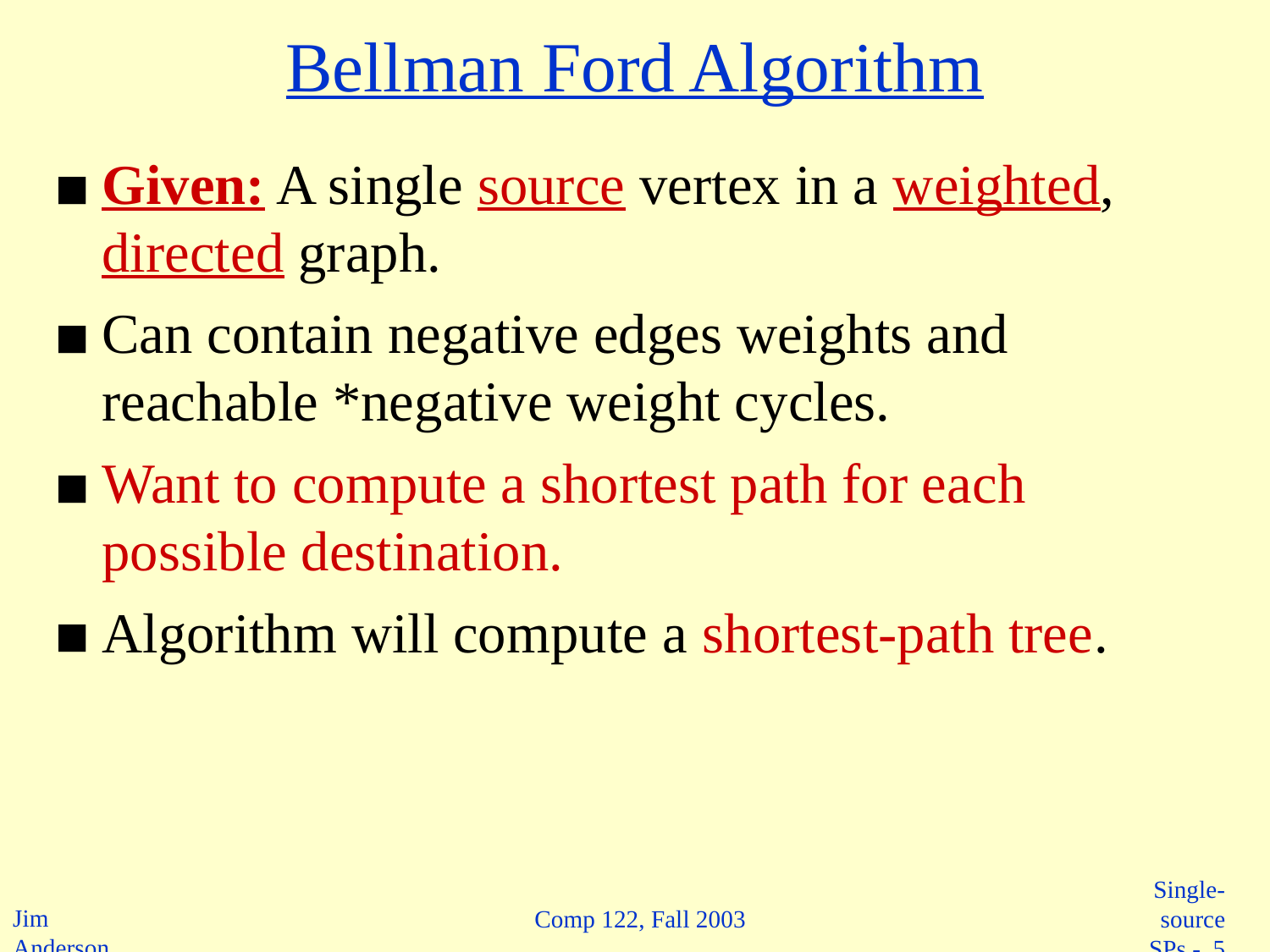

Bellman Ford Algorithm
Given: A single source vertex in a weighted, directed graph.
Can contain negative edges weights and reachable *negative weight cycles.
Want to compute a shortest path for each possible destination.
Algorithm will compute a shortest-path tree.
Comp 122, Fall 2003
 Single-source SPs -  5